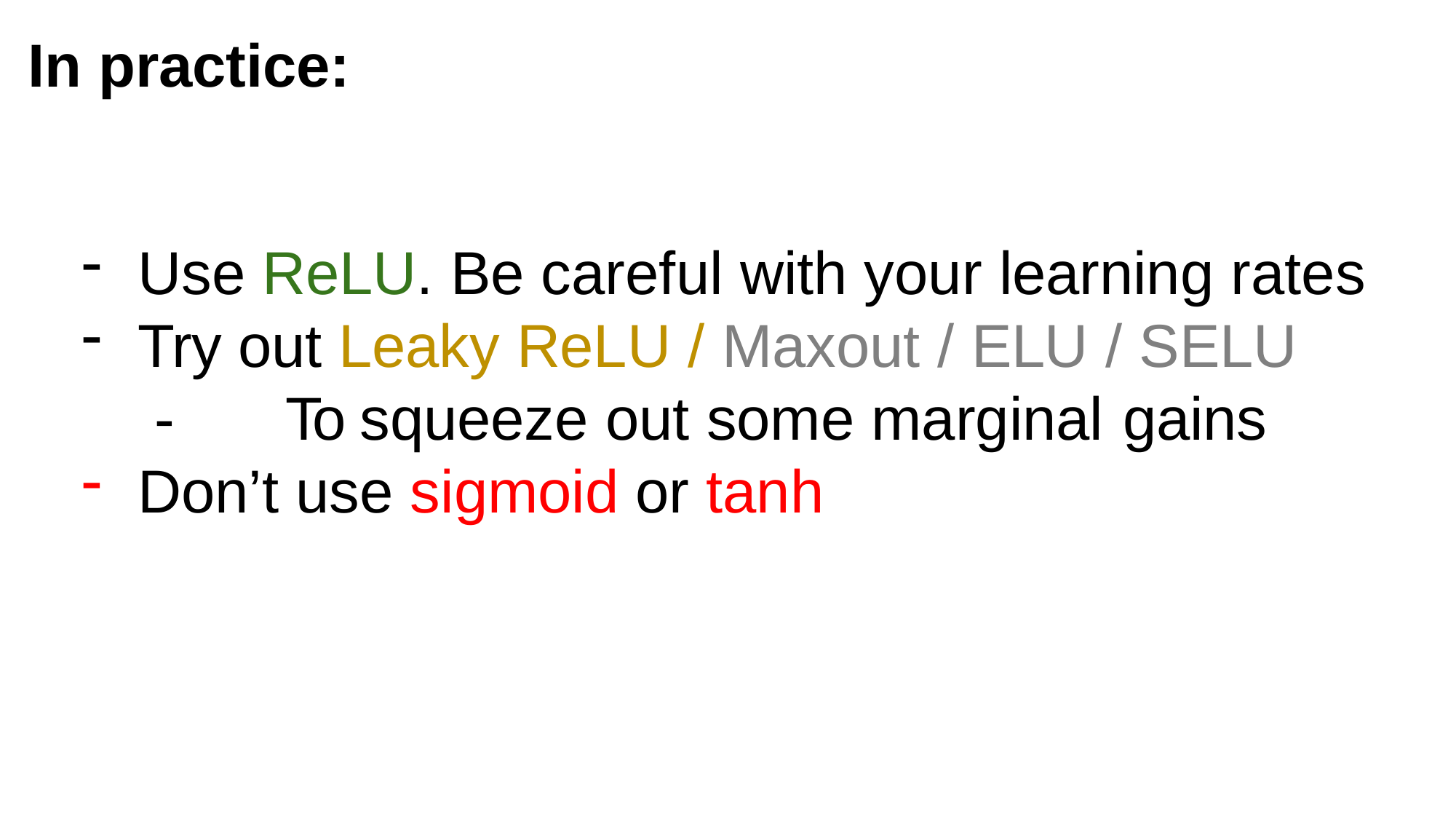

# In practice:
Use ReLU. Be careful with your learning rates
Try out Leaky ReLU / Maxout / ELU / SELU
-	To squeeze out some marginal gains
Don’t use sigmoid or tanh
Lecture 7 -
April 28, 2020
35